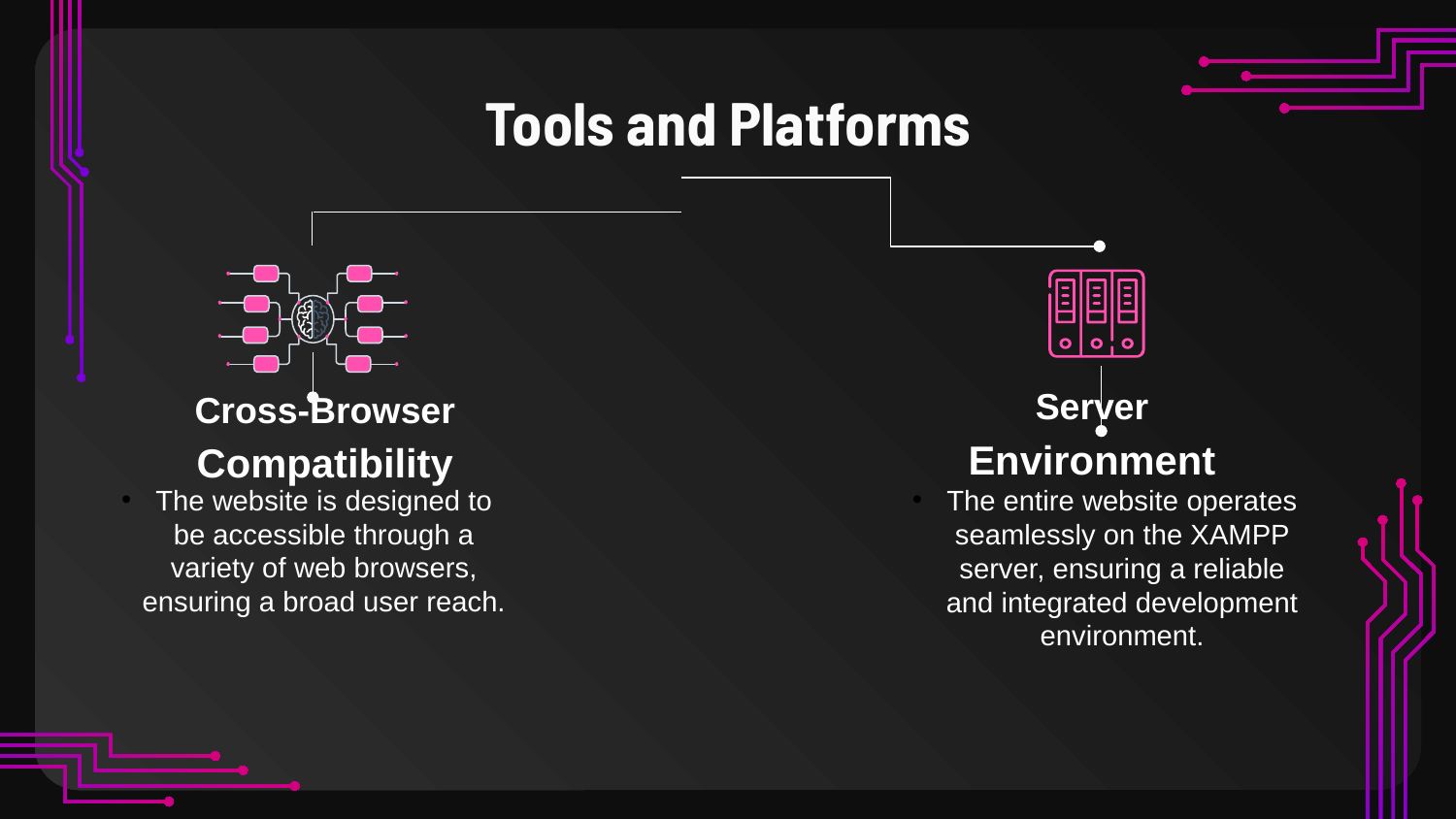

# Tools and Platforms

Server Environment
Cross-Browser Compatibility
The website is designed to be accessible through a variety of web browsers, ensuring a broad user reach.
The entire website operates seamlessly on the XAMPP server, ensuring a reliable and integrated development environment.